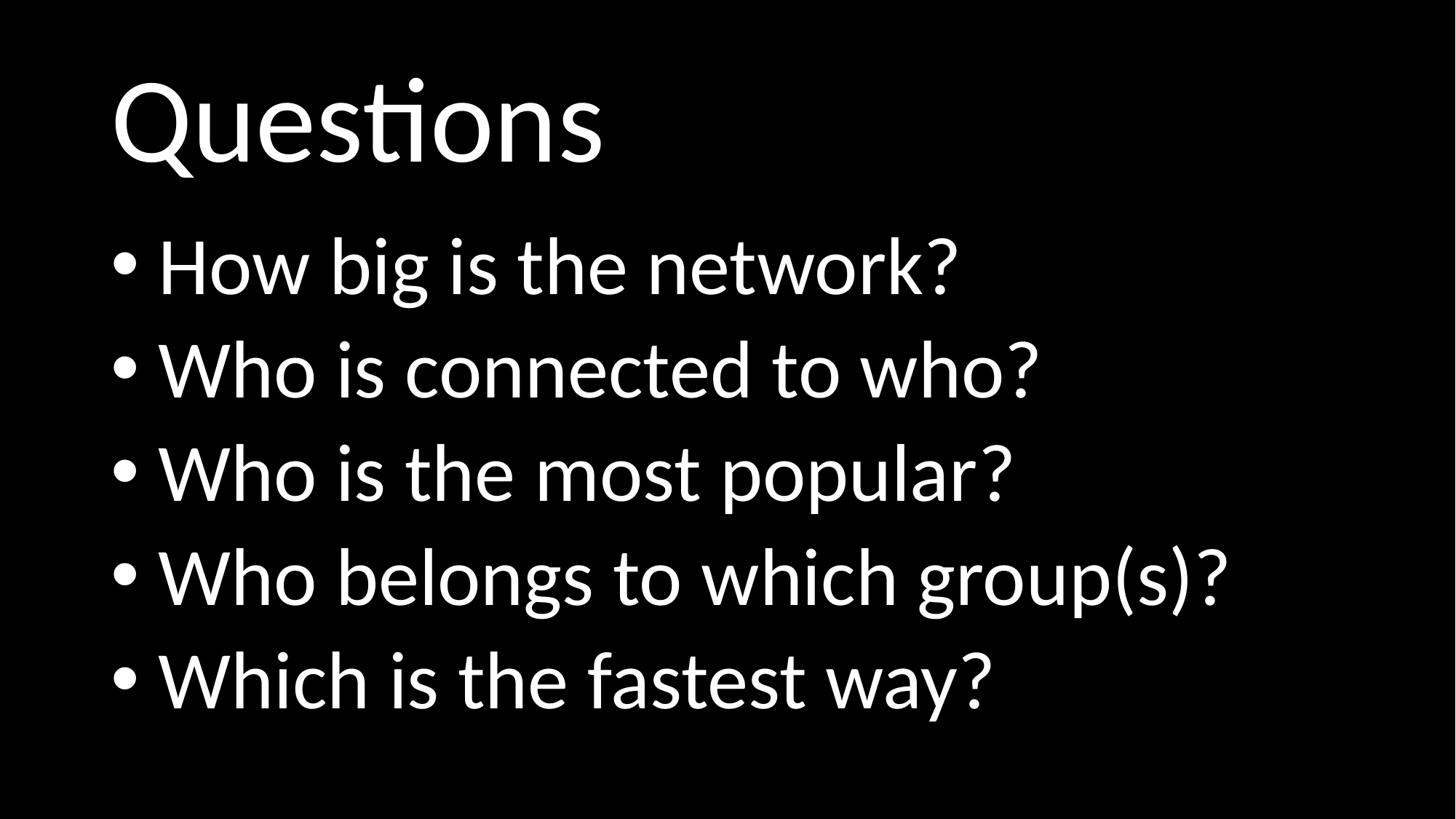

# Questions
 How big is the network?
 Who is connected to who?
 Who is the most popular?
 Who belongs to which group(s)?
 Which is the fastest way?